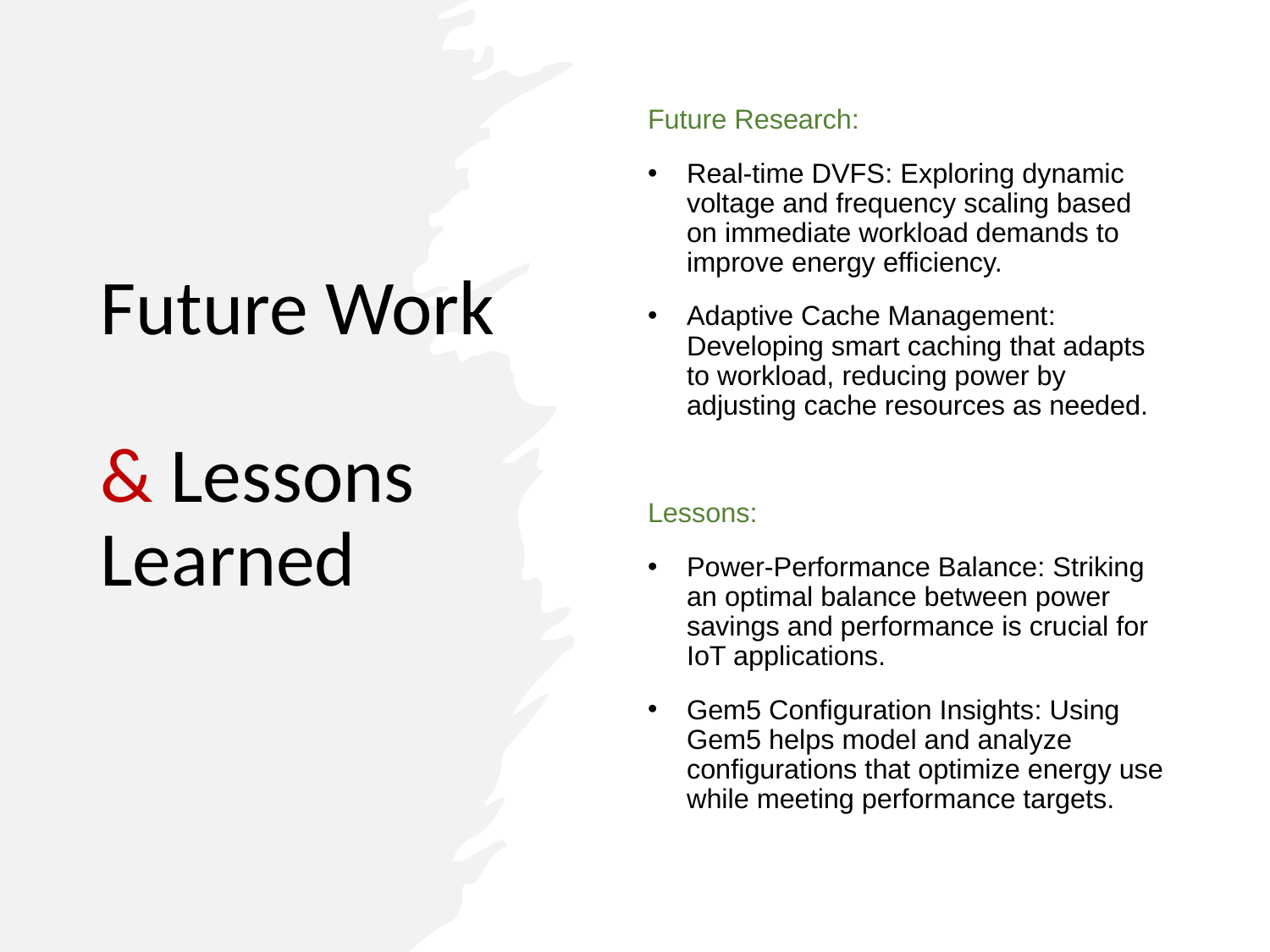

# Future Work & Lessons Learned
Future Research:
Real-time DVFS: Exploring dynamic voltage and frequency scaling based on immediate workload demands to improve energy efficiency.
Adaptive Cache Management: Developing smart caching that adapts to workload, reducing power by adjusting cache resources as needed.

Lessons:
Power-Performance Balance: Striking an optimal balance between power savings and performance is crucial for IoT applications.
Gem5 Configuration Insights: Using Gem5 helps model and analyze configurations that optimize energy use while meeting performance targets.